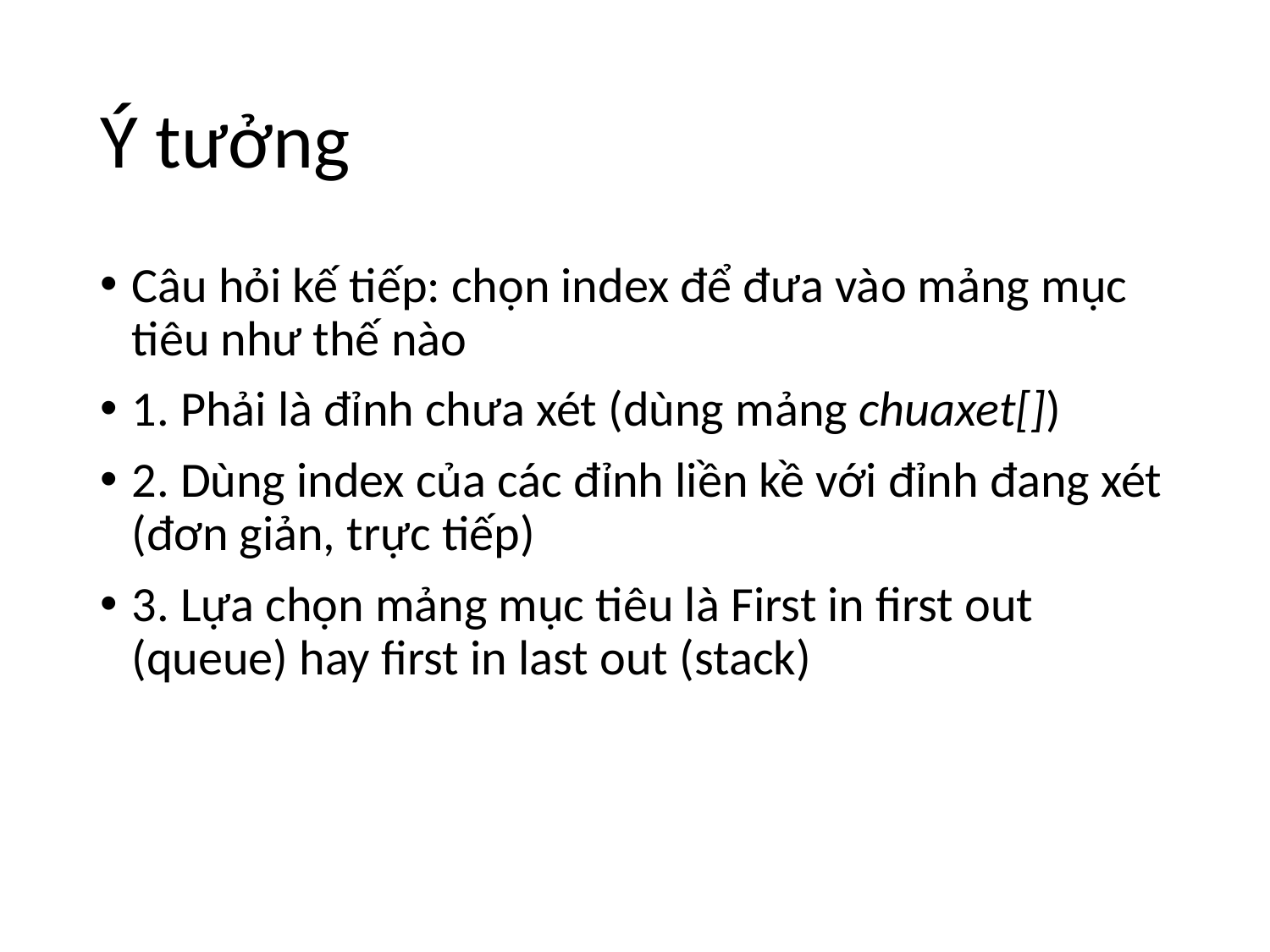

# Ý tưởng
Câu hỏi kế tiếp: chọn index để đưa vào mảng mục tiêu như thế nào
1. Phải là đỉnh chưa xét (dùng mảng chuaxet[])
2. Dùng index của các đỉnh liền kề với đỉnh đang xét (đơn giản, trực tiếp)
3. Lựa chọn mảng mục tiêu là First in first out (queue) hay first in last out (stack)